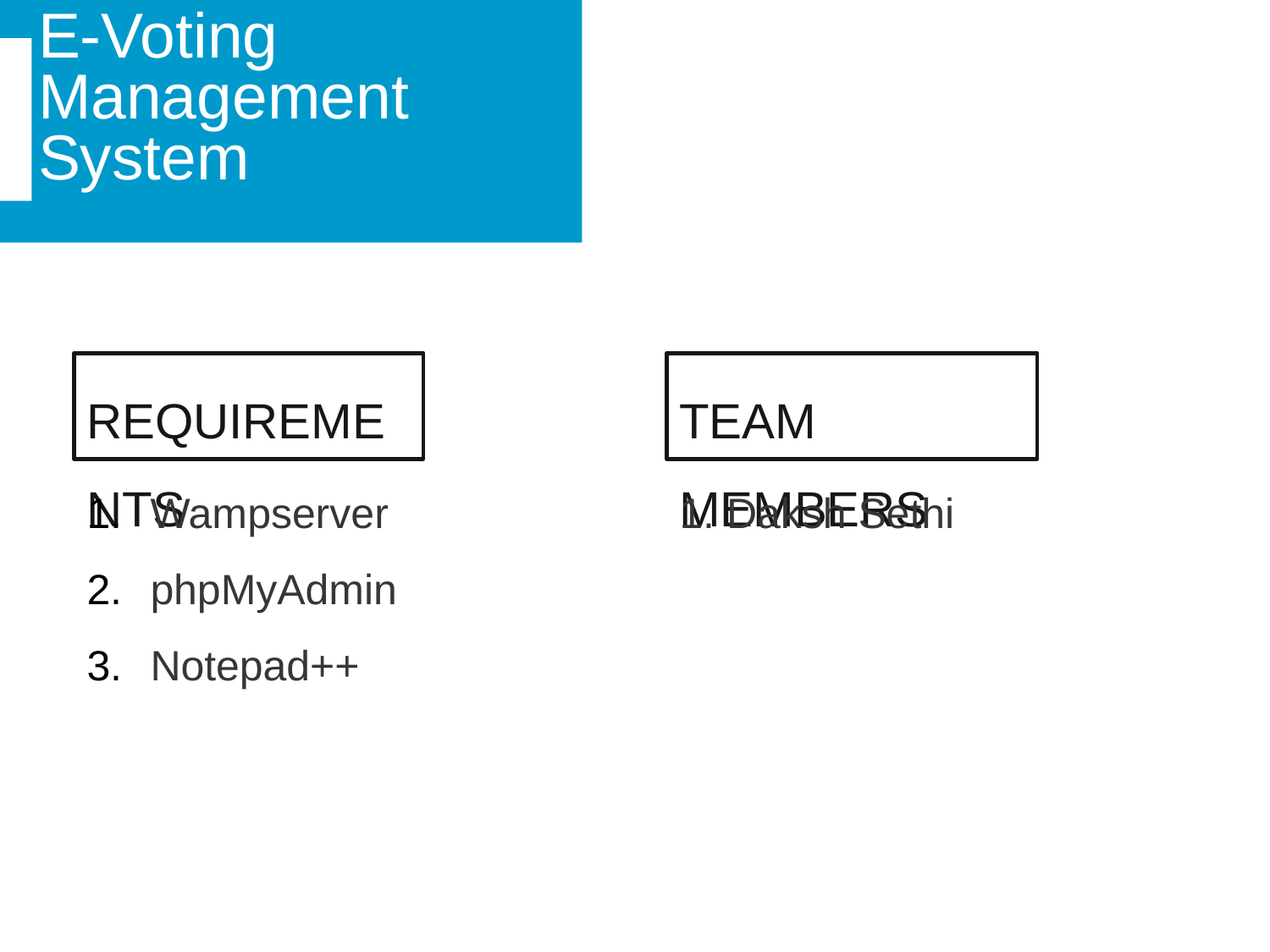

# E-Voting Management System

REQUIREMENTS
TEAM MEMBERS
Wampserver
phpMyAdmin
Notepad++
1. Daksh Sethi